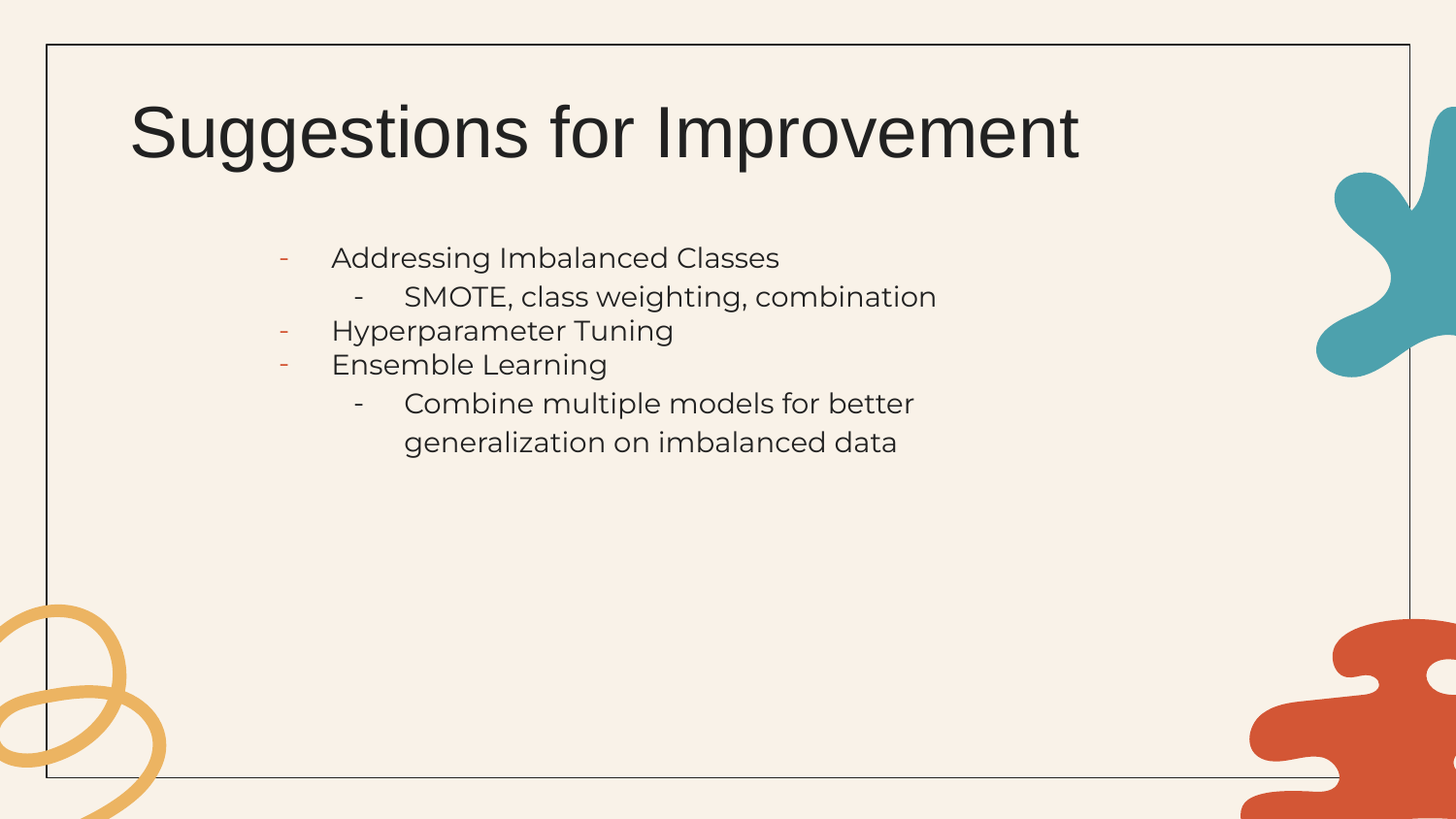

# Suggestions for Improvement
Addressing Imbalanced Classes
SMOTE, class weighting, combination
Hyperparameter Tuning
Ensemble Learning
Combine multiple models for better generalization on imbalanced data